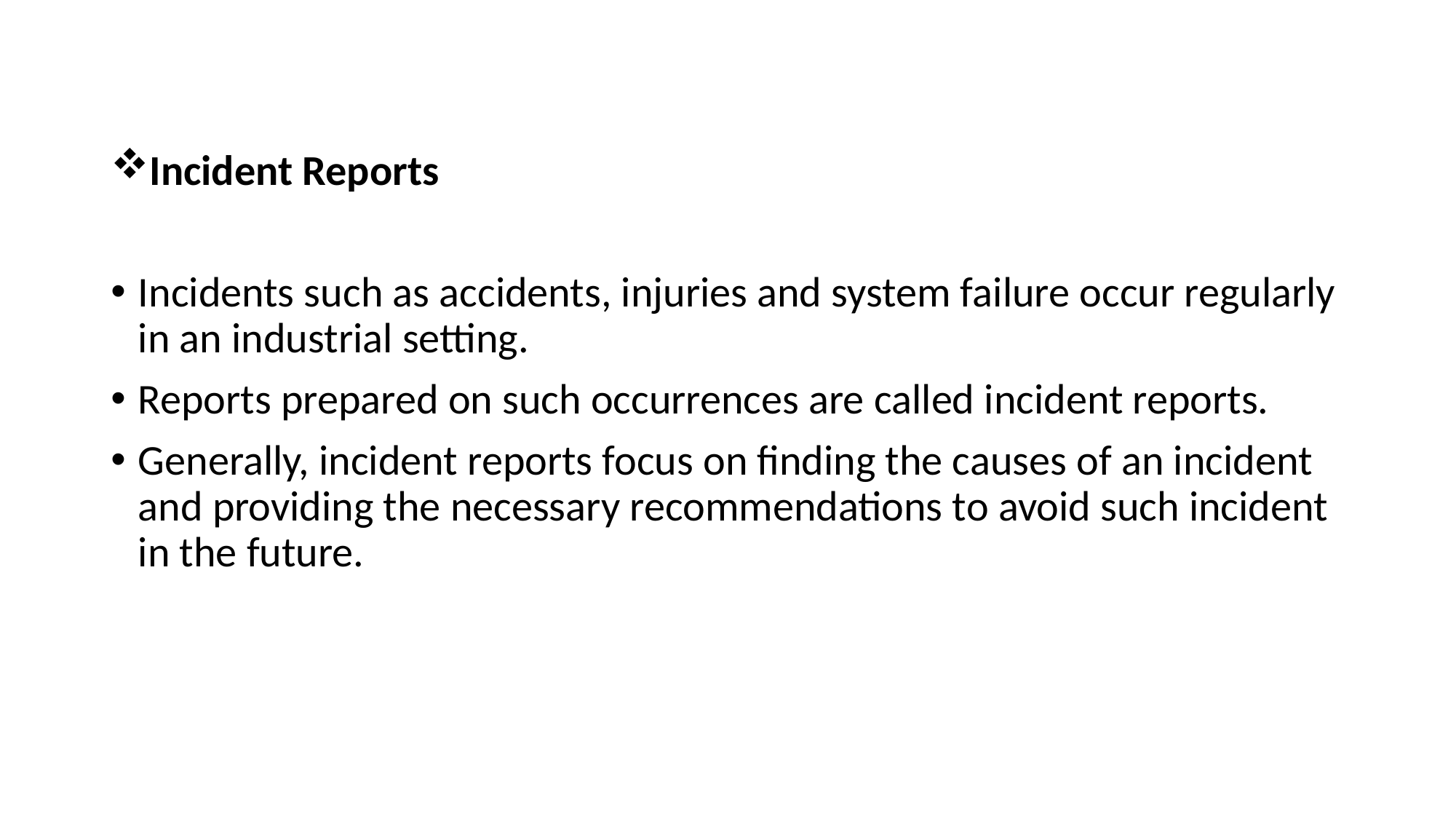

Incident Reports

Incidents such as accidents, injuries and system failure occur regularly in an industrial setting.
Reports prepared on such occurrences are called incident reports.
Generally, incident reports focus on finding the causes of an incident and providing the necessary recommendations to avoid such incident in the future.